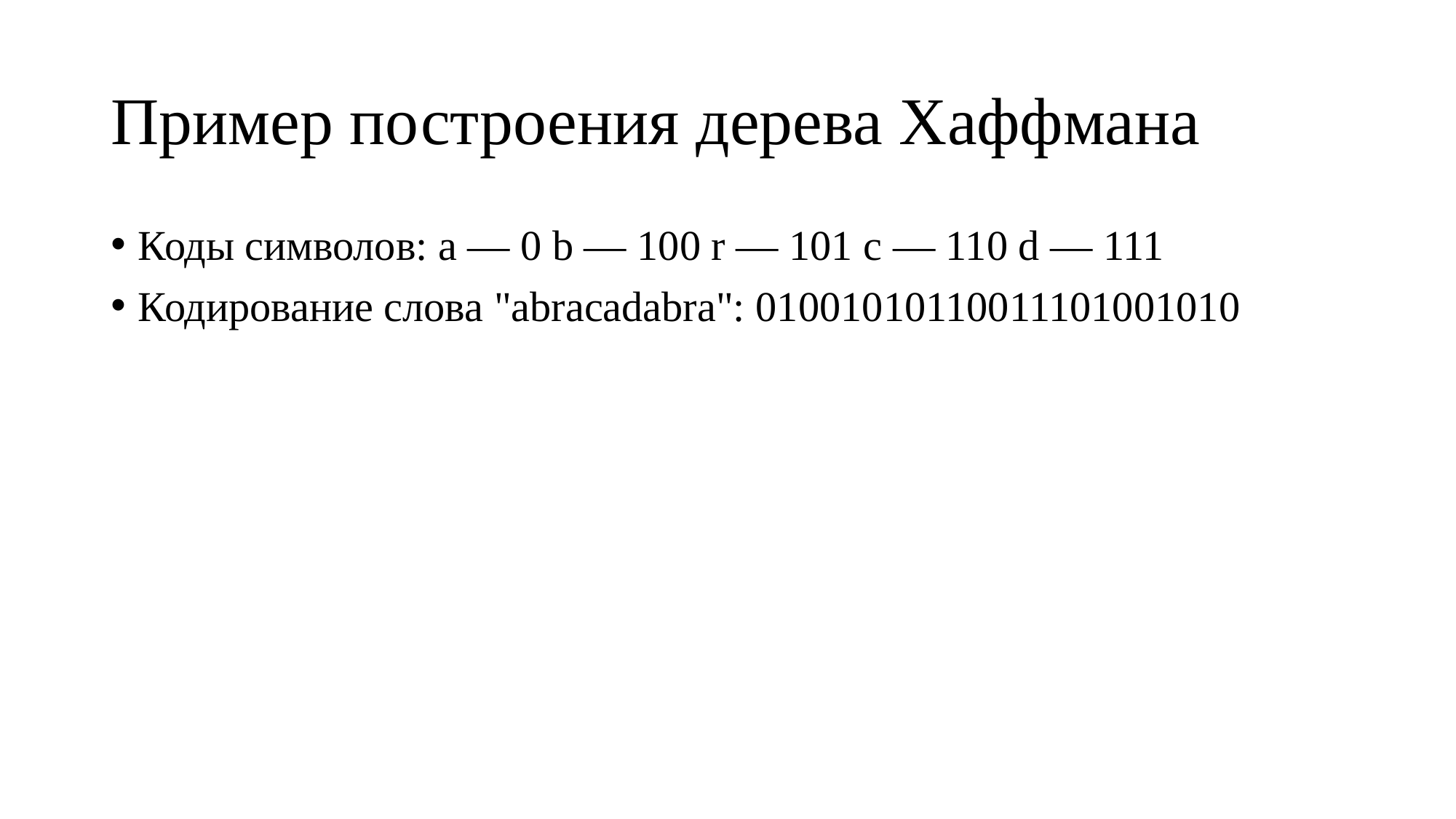

# Пример построения дерева Хаффмана
Коды символов: a — 0 b — 100 r — 101 c — 110 d — 111
Кодирование слова "abracadabra": 01001010110011101001010